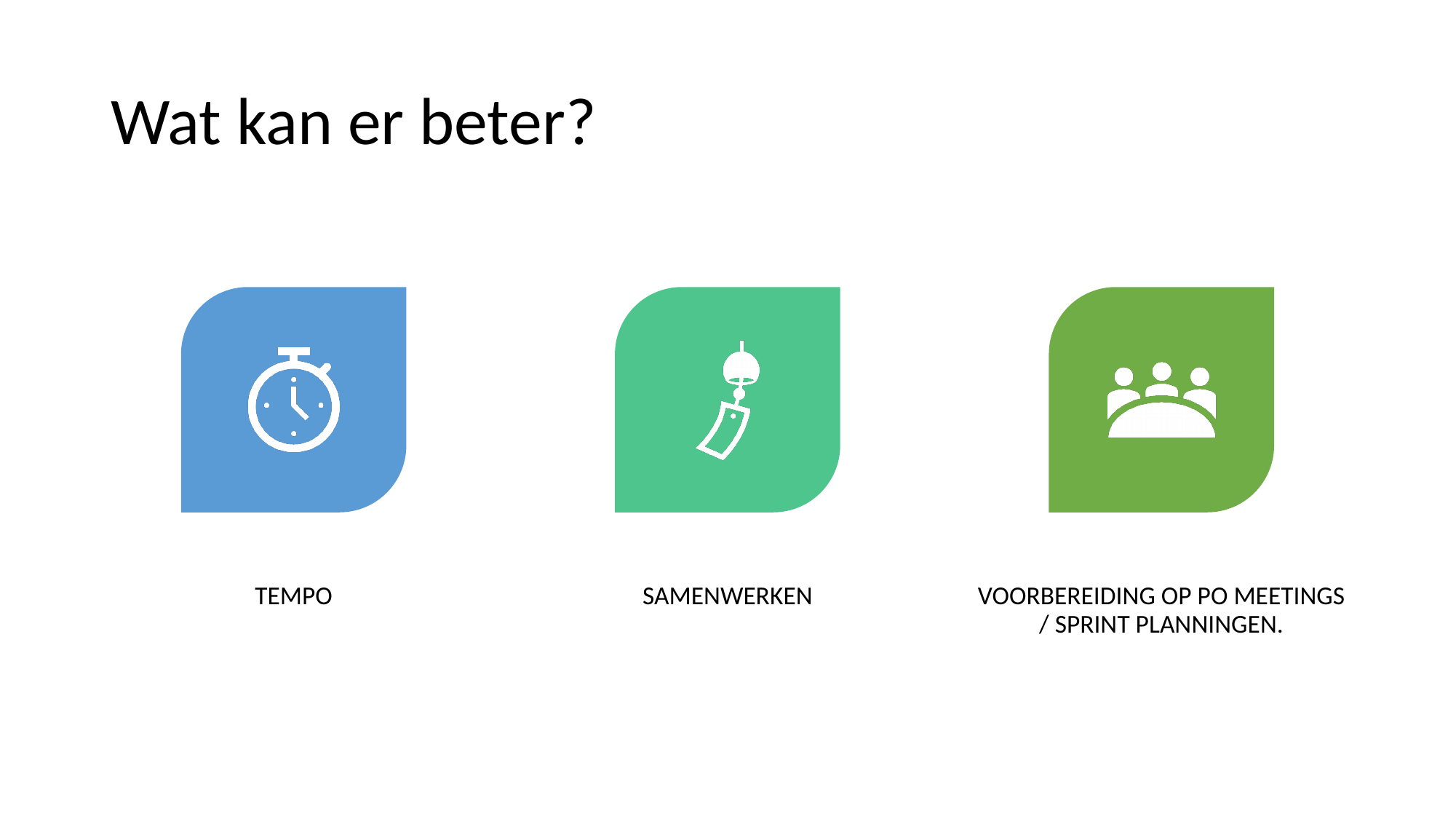

# Wat kan er beter?
Tempo
Samenwerken
Voorbereiding op PO meetings / Sprint planningen.